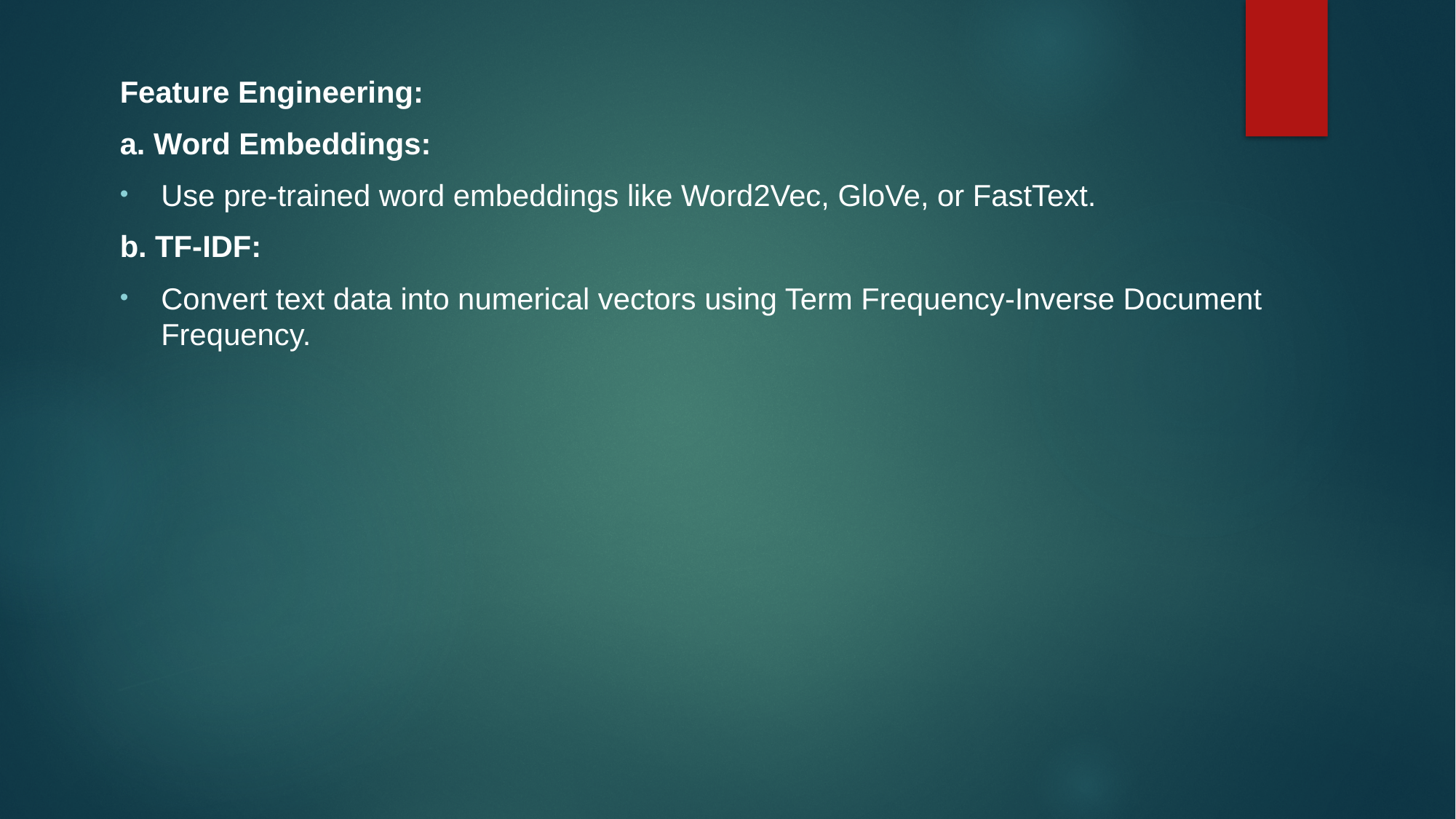

Feature Engineering:
a. Word Embeddings:
Use pre-trained word embeddings like Word2Vec, GloVe, or FastText.
b. TF-IDF:
Convert text data into numerical vectors using Term Frequency-Inverse Document Frequency.